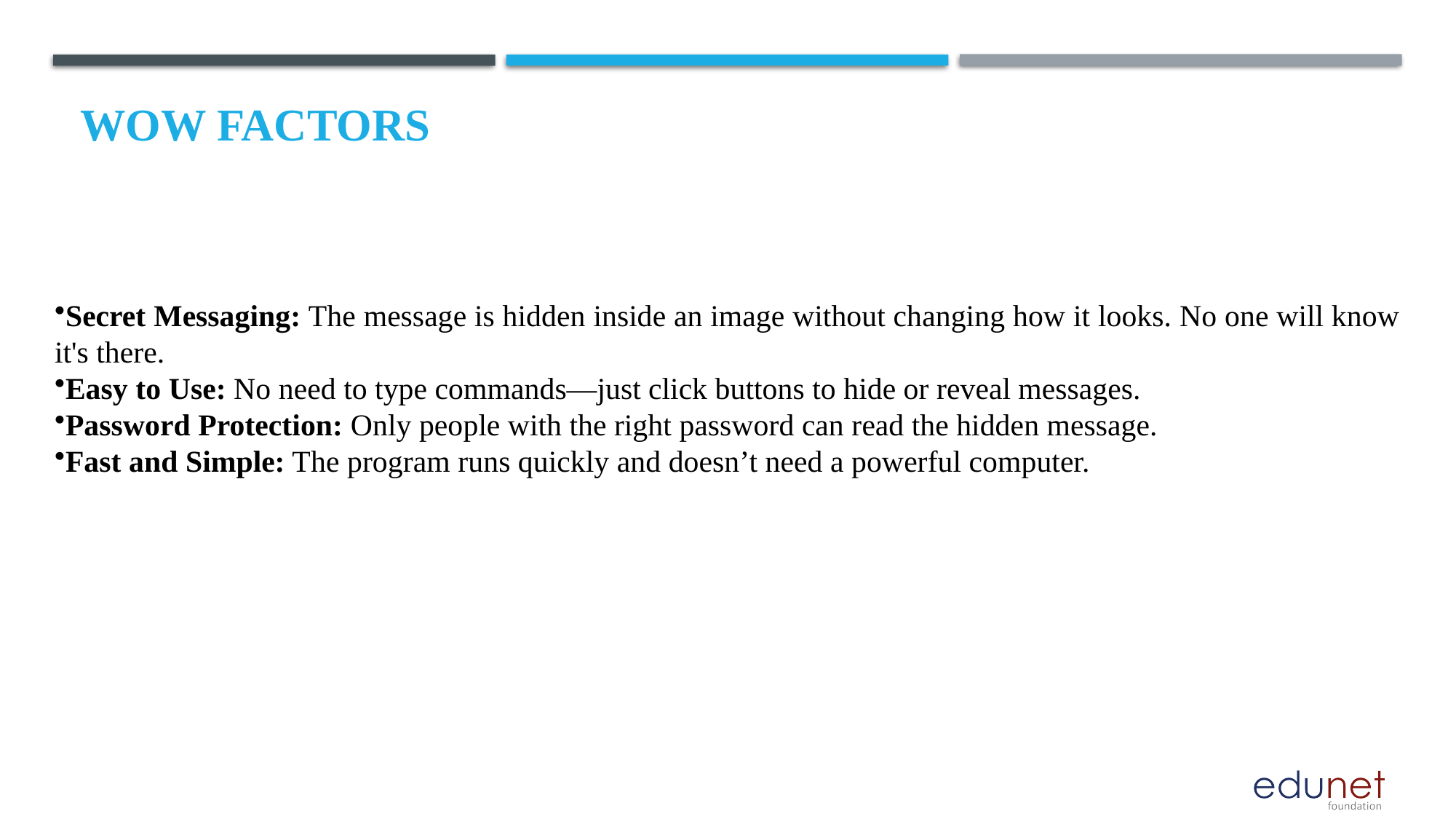

# Wow factors

Secret Messaging: The message is hidden inside an image without changing how it looks. No one will know it's there.
Easy to Use: No need to type commands—just click buttons to hide or reveal messages.
Password Protection: Only people with the right password can read the hidden message.
Fast and Simple: The program runs quickly and doesn’t need a powerful computer.